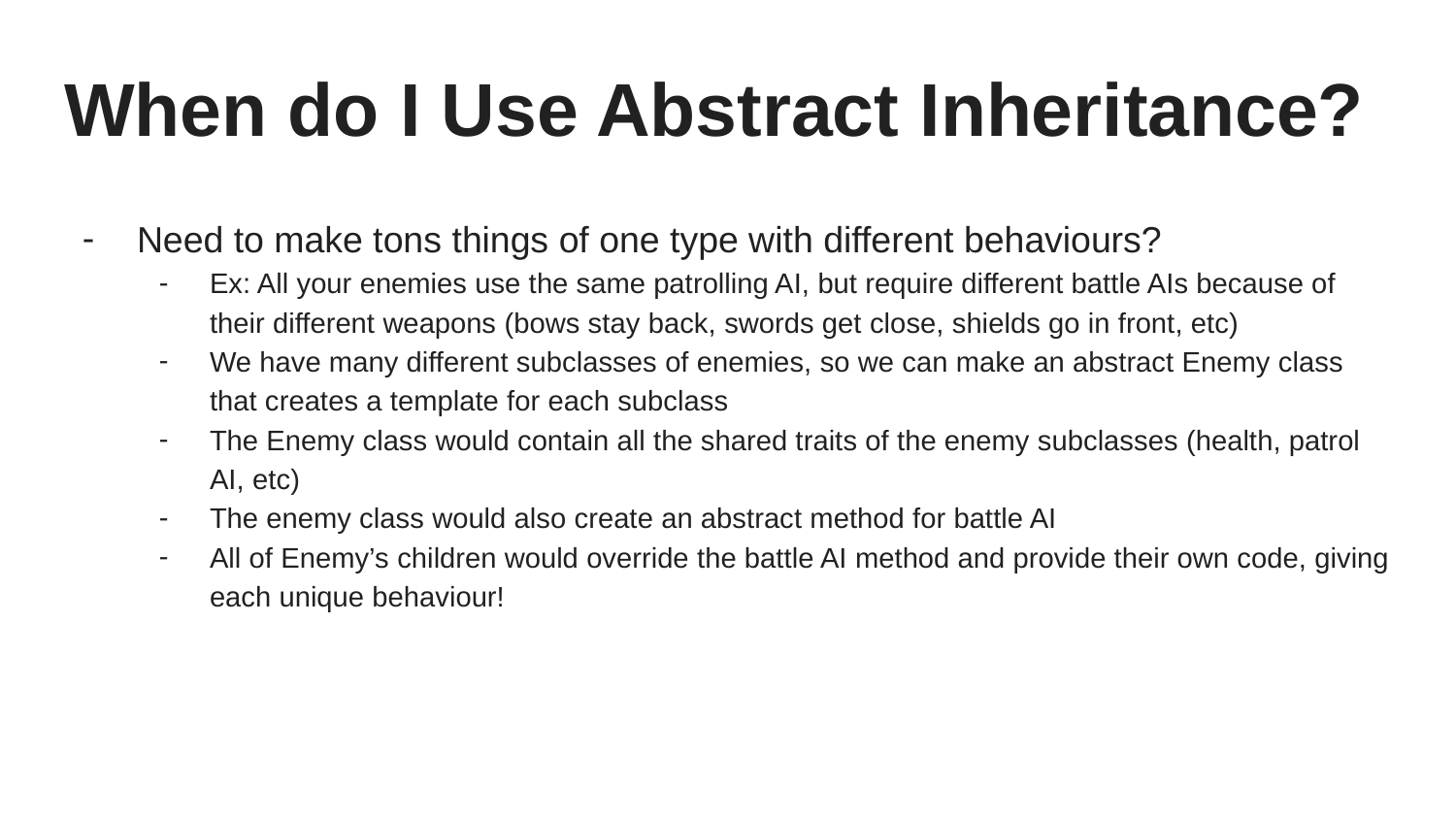

# When do I Use Abstract Inheritance?

Need to make tons things of one type with different behaviours?
Ex: All your enemies use the same patrolling AI, but require different battle AIs because of their different weapons (bows stay back, swords get close, shields go in front, etc)
We have many different subclasses of enemies, so we can make an abstract Enemy class that creates a template for each subclass
The Enemy class would contain all the shared traits of the enemy subclasses (health, patrol AI, etc)
The enemy class would also create an abstract method for battle AI
All of Enemy’s children would override the battle AI method and provide their own code, giving each unique behaviour!